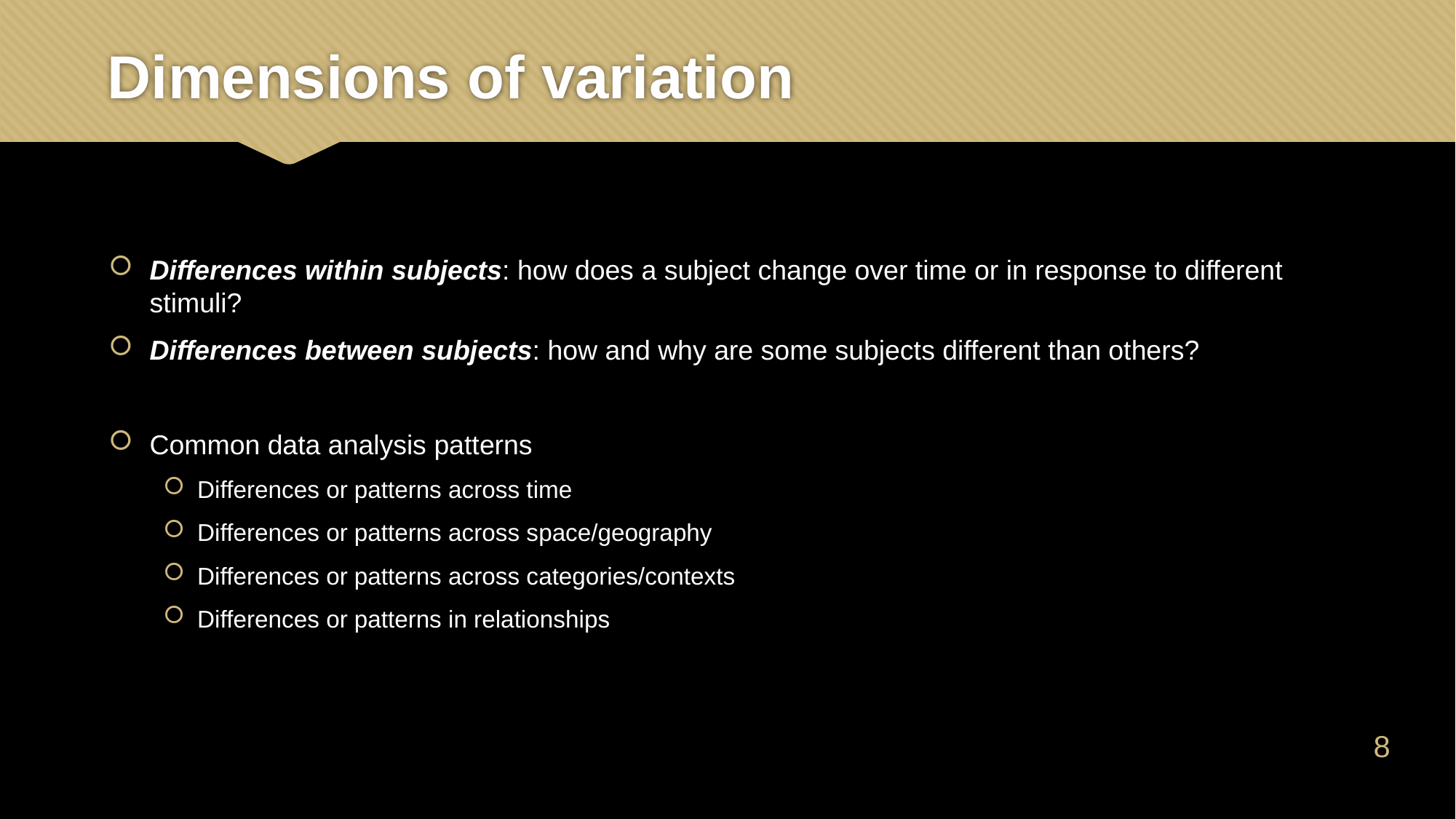

# Dimensions of variation
Differences within subjects: how does a subject change over time or in response to different stimuli?
Differences between subjects: how and why are some subjects different than others?

Common data analysis patterns
Differences or patterns across time
Differences or patterns across space/geography
Differences or patterns across categories/contexts
Differences or patterns in relationships
8